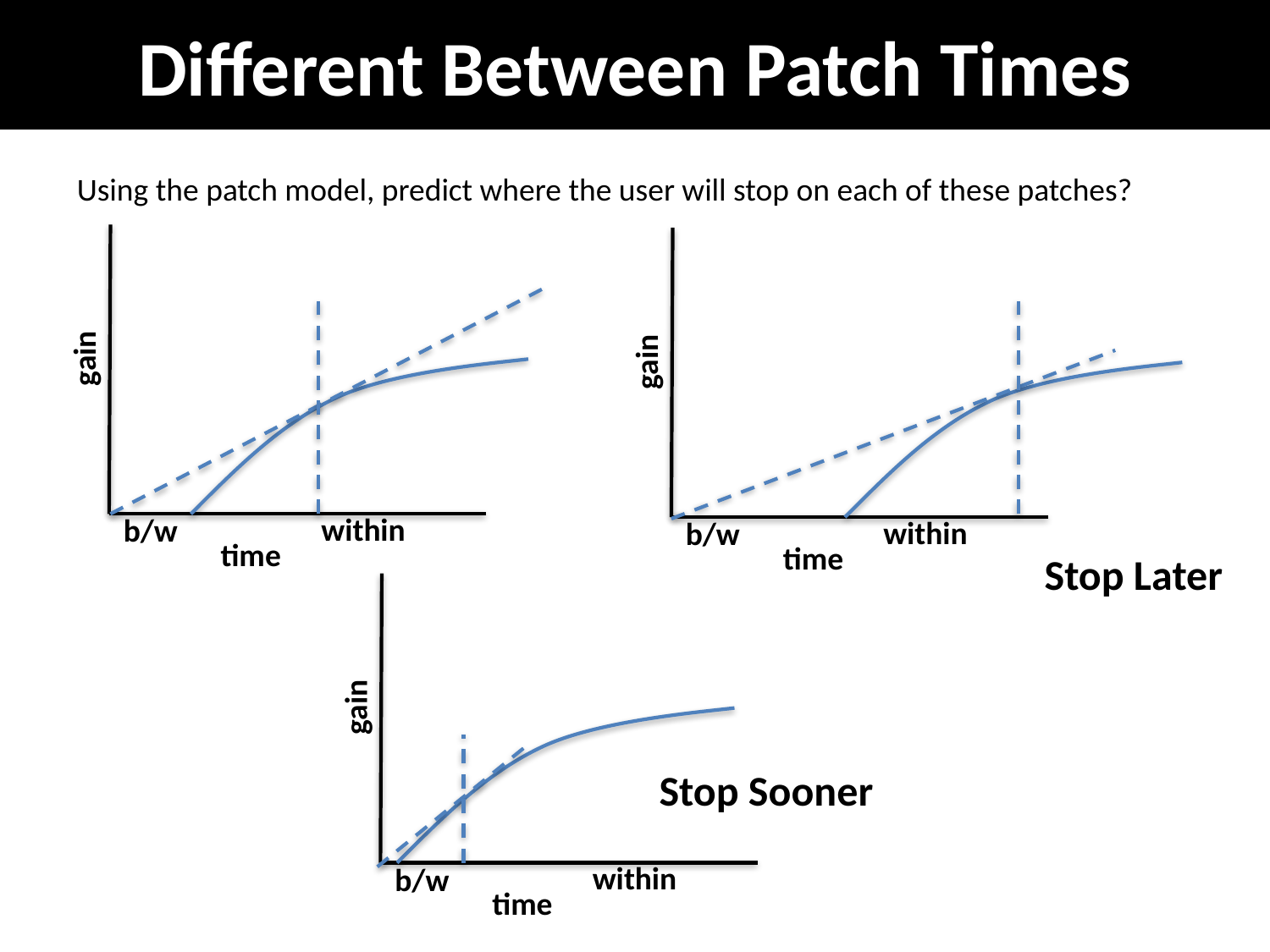

# Different Between Patch Times
Using the patch model, predict where the user will stop on each of these patches?
gain
within
b/w
time

gain
within
b/w
time

Stop Later
gain
within
b/w
time

Stop Sooner